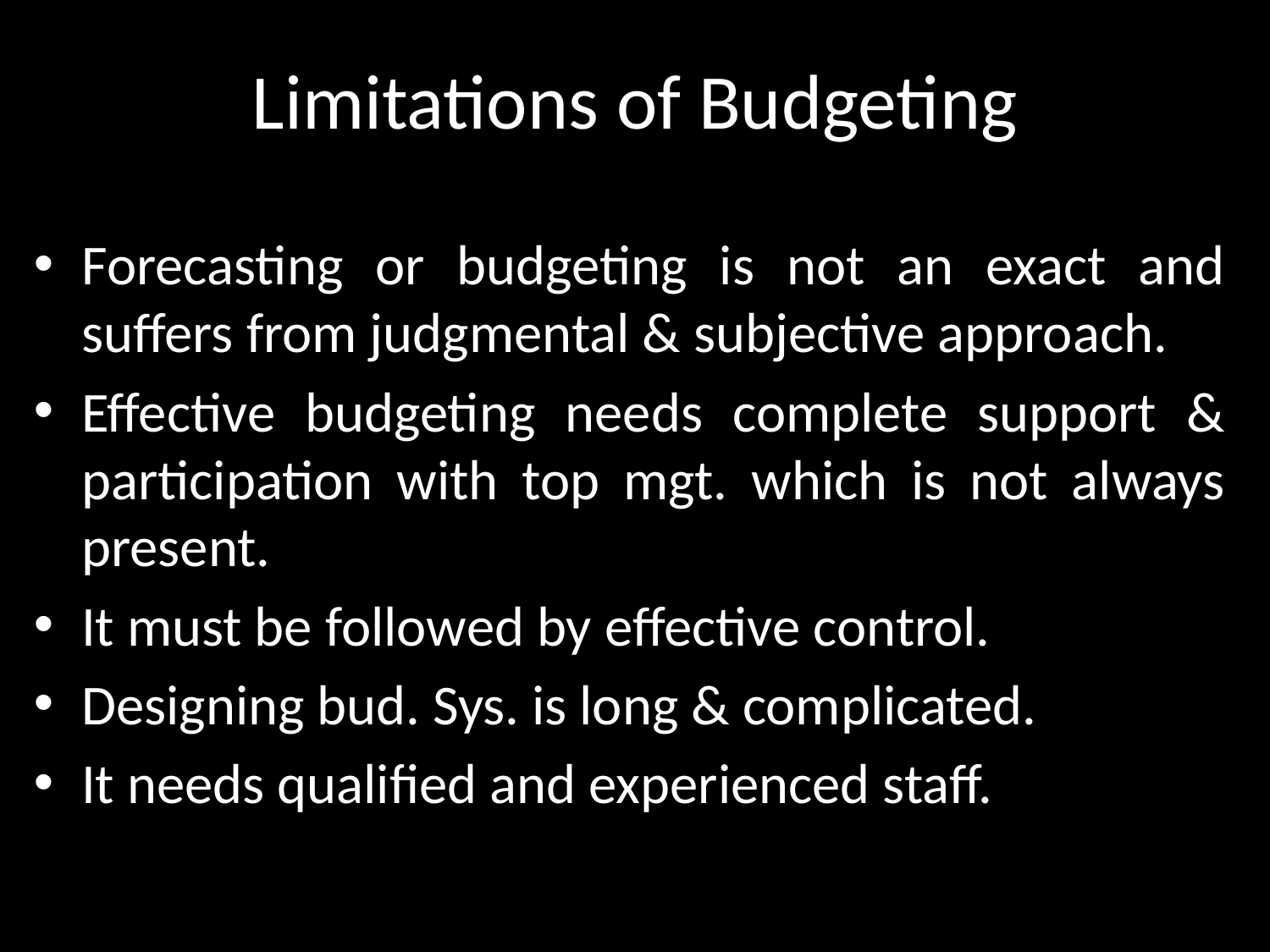

# Limitations of Budgeting
Forecasting or budgeting is not an exact and suffers from judgmental & subjective approach.
Effective budgeting needs complete support & participation with top mgt. which is not always present.
It must be followed by effective control.
Designing bud. Sys. is long & complicated.
It needs qualified and experienced staff.